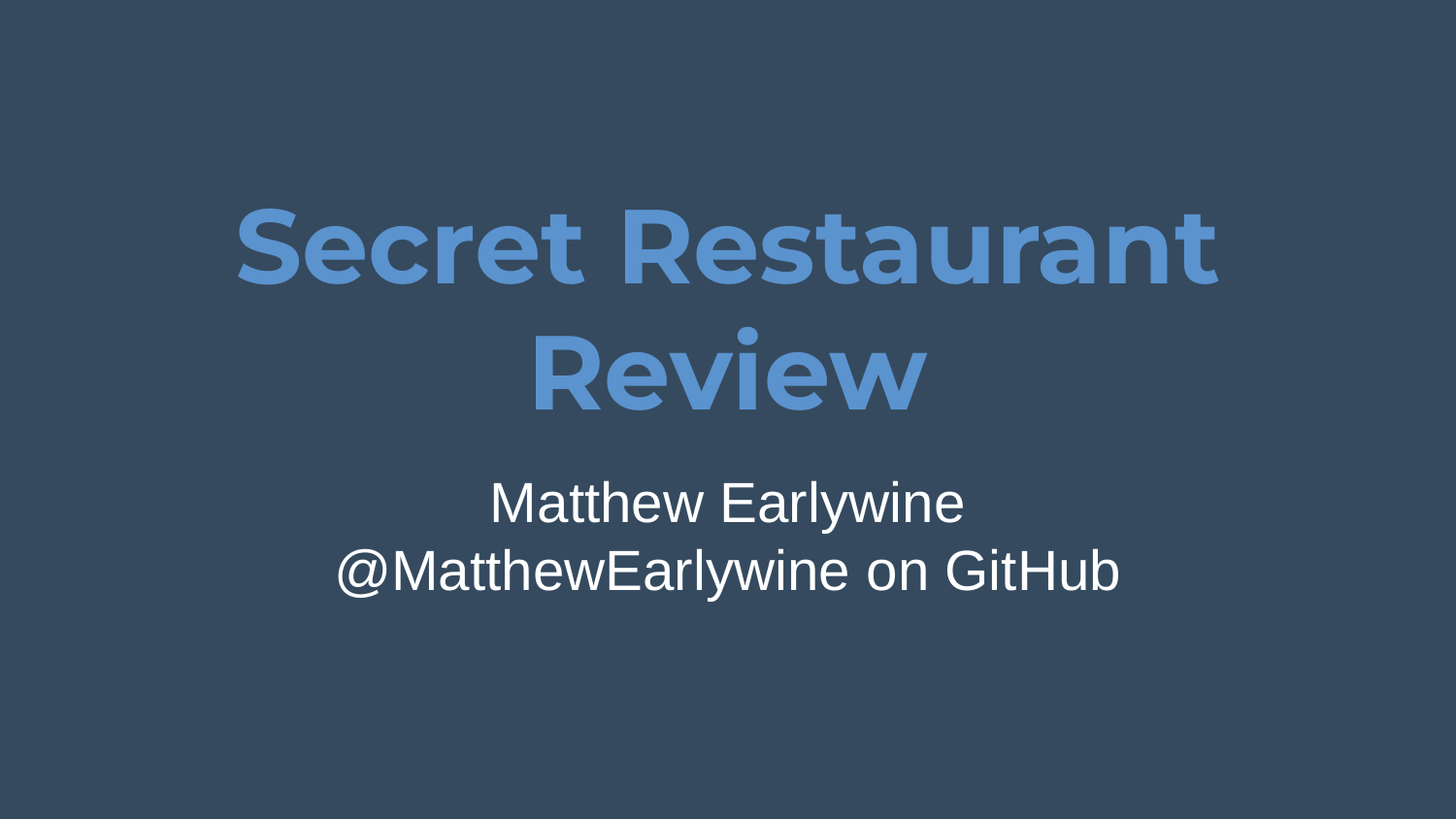

# Secret Restaurant Review
Matthew Earlywine
@MatthewEarlywine on GitHub